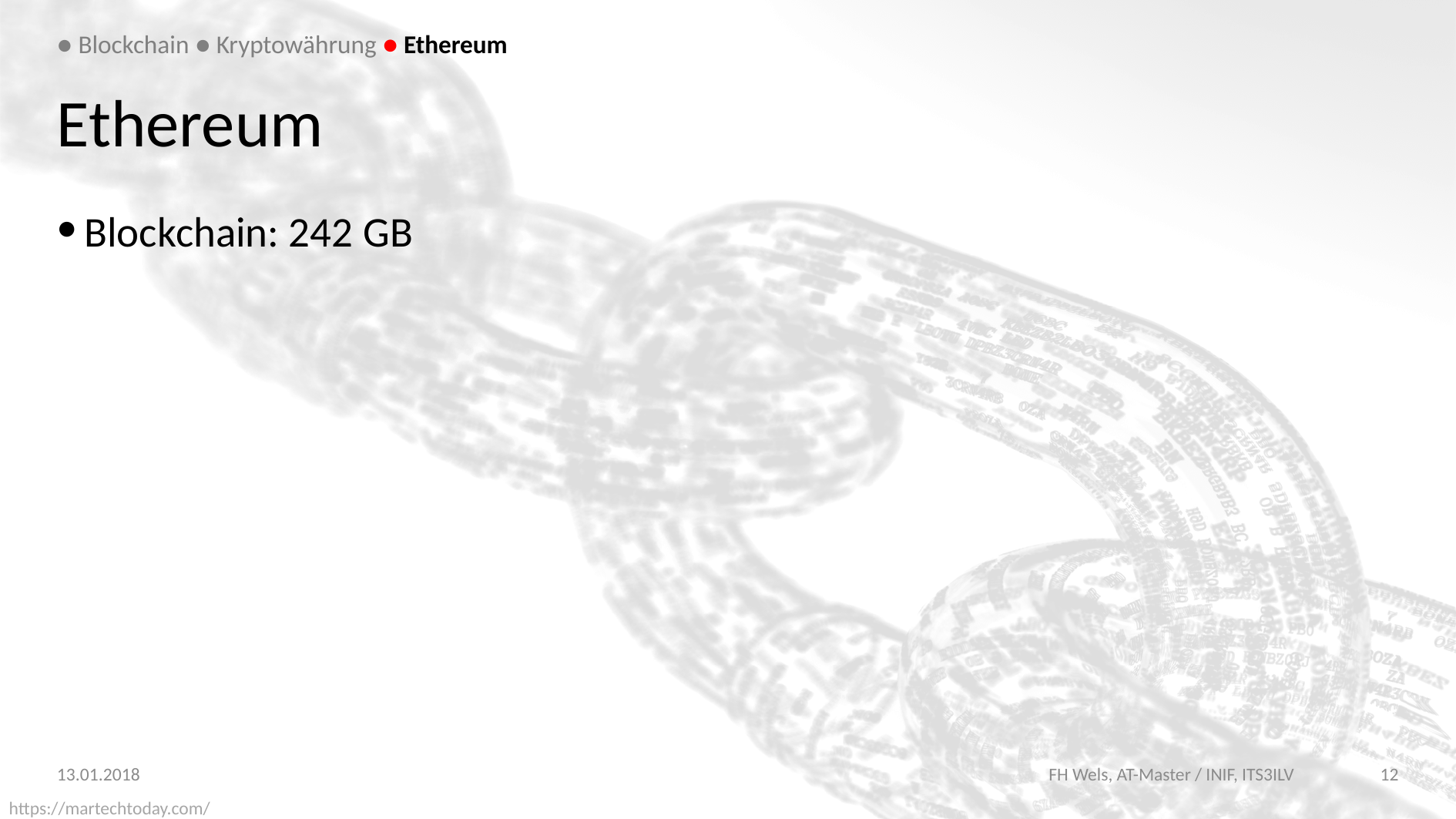

● Blockchain ● Kryptowährung ● Ethereum
# Ethereum
Blockchain: 242 GB
13.01.2018
FH Wels, AT-Master / INIF, ITS3ILV
12